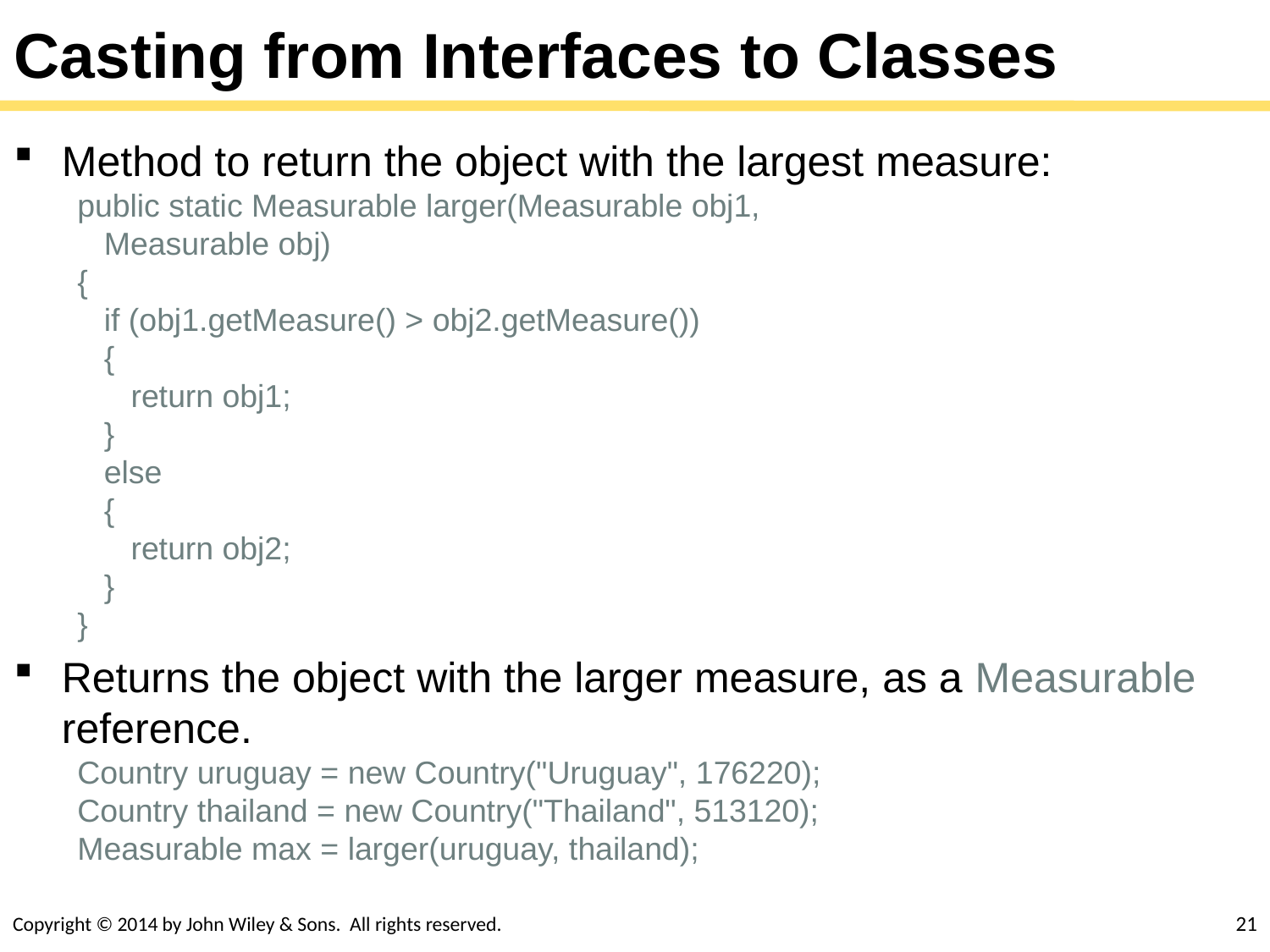

# Casting from Interfaces to Classes
Method to return the object with the largest measure:
public static Measurable larger(Measurable obj1,
   Measurable obj)
{
   if (obj1.getMeasure() > obj2.getMeasure())
   {
      return obj1;
   }
   else
   {
      return obj2;
   }
}
Returns the object with the larger measure, as a Measurable reference.
Country uruguay = new Country("Uruguay", 176220);
Country thailand = new Country("Thailand", 513120);
Measurable max = larger(uruguay, thailand);